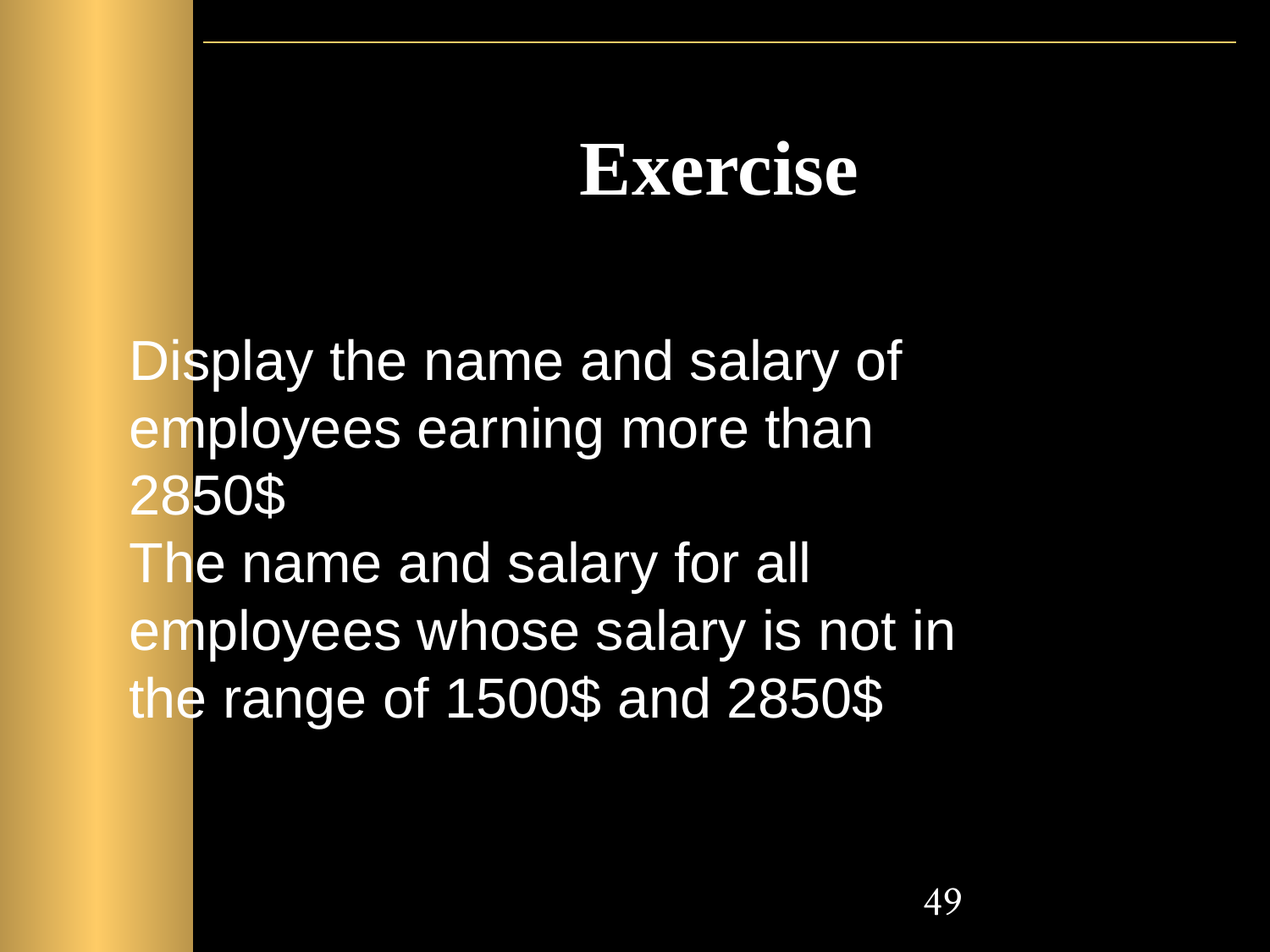

# Exercise

Display the name and salary of employees earning more than 2850$
The name and salary for all employees whose salary is not in the range of 1500$ and 2850$
49